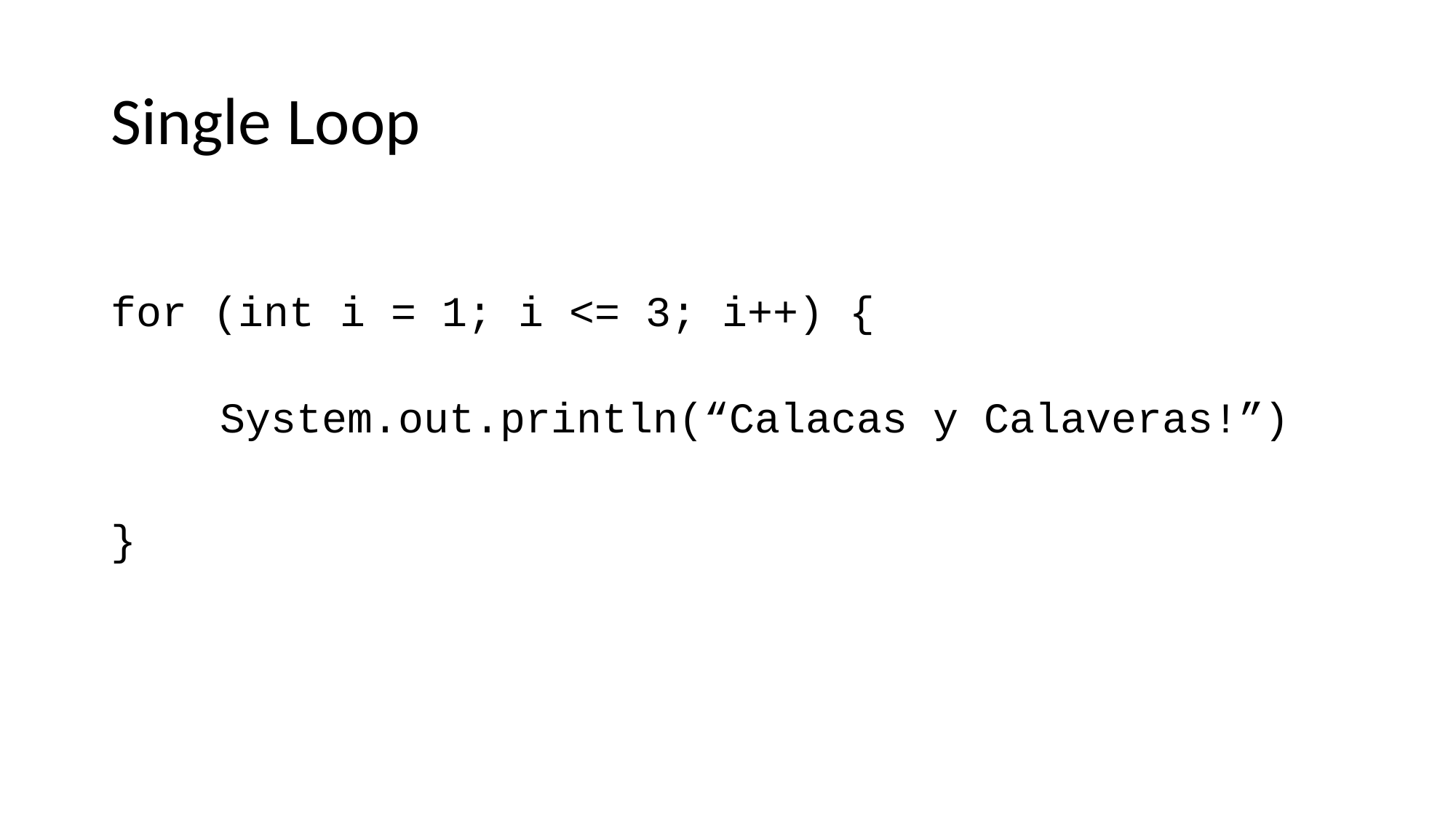

# Single Loop

for (int i = 1; i <= 3; i++) {
	System.out.println(“Calacas y Calaveras!”)

}